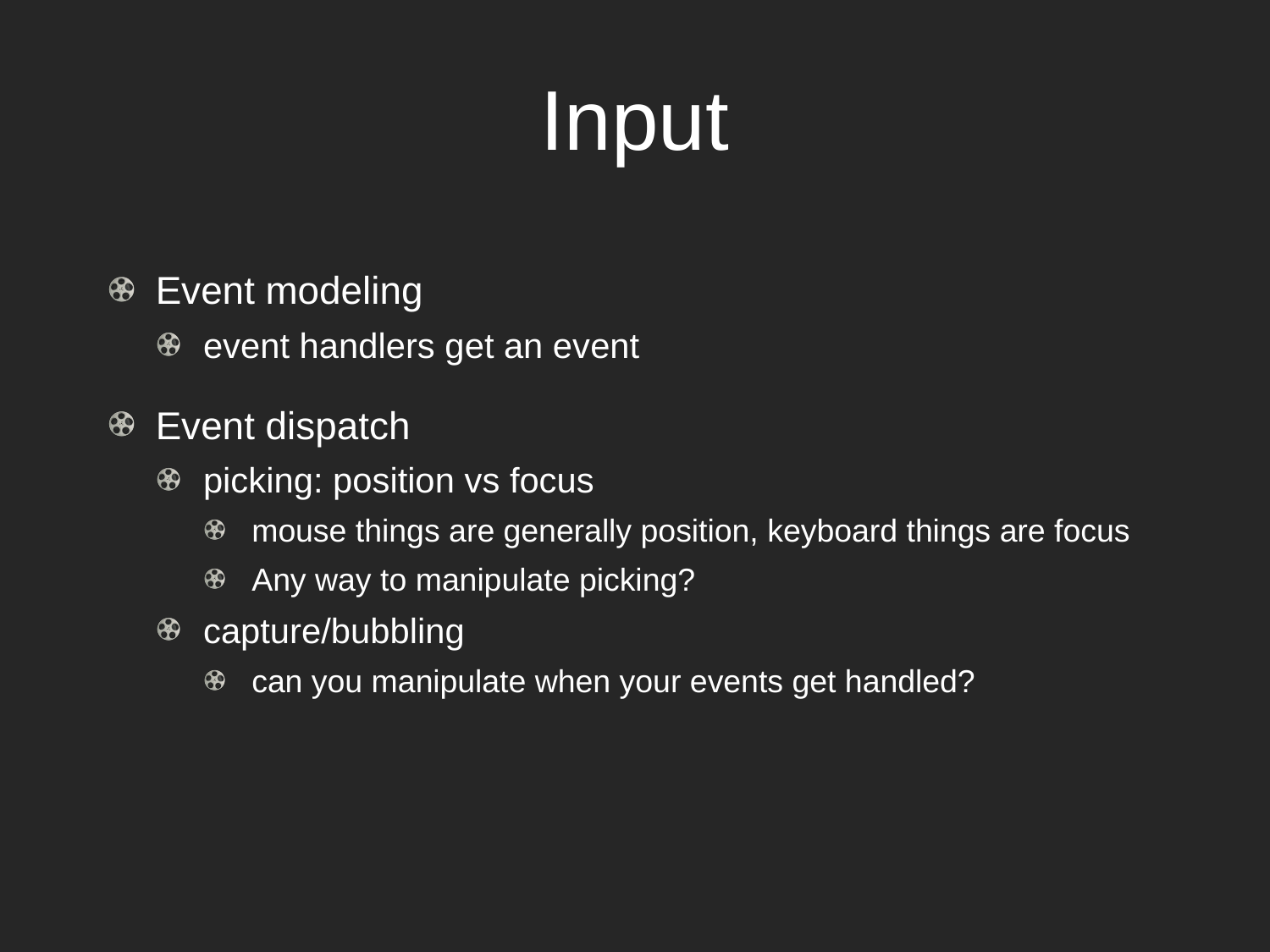

# Input
Event modeling
event handlers get an event
Event dispatch
picking: position vs focus
mouse things are generally position, keyboard things are focus
Any way to manipulate picking?
capture/bubbling
can you manipulate when your events get handled?